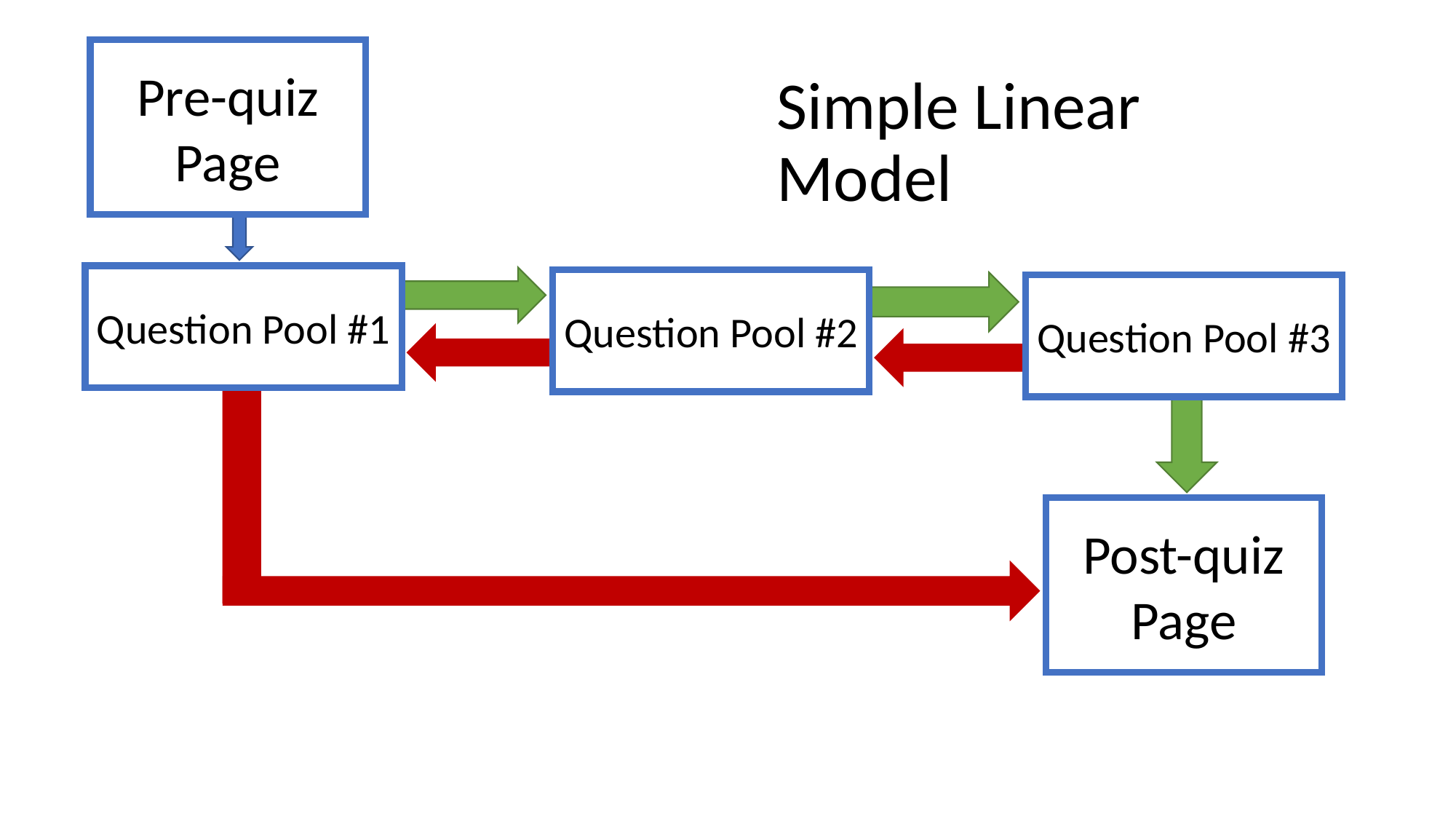

Pre-quiz Page
Simple Linear Model

Question Pool #1

Question Pool #2

Question Pool #3

Post-quiz Page